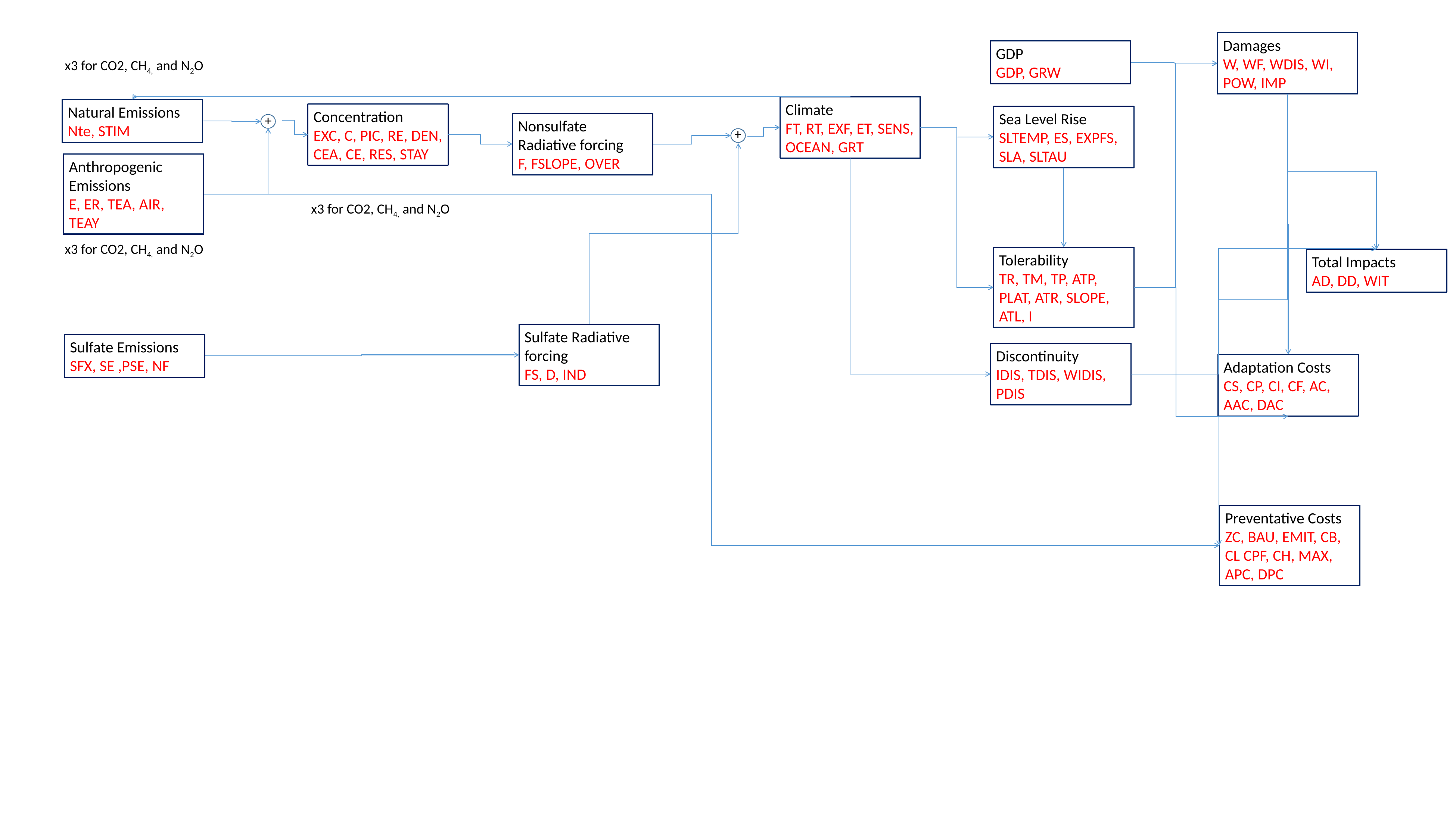

Damages
W, WF, WDIS, WI, POW, IMP
GDP
GDP, GRW
x3 for CO2, CH4, and N2O
Climate
FT, RT, EXF, ET, SENS, OCEAN, GRT
Natural Emissions
Nte, STIM
Concentration
EXC, C, PIC, RE, DEN, CEA, CE, RES, STAY
Sea Level Rise
SLTEMP, ES, EXPFS, SLA, SLTAU
+

Nonsulfate Radiative forcing
F, FSLOPE, OVER

+
Anthropogenic Emissions
E, ER, TEA, AIR, TEAY
x3 for CO2, CH4, and N2O
x3 for CO2, CH4, and N2O
Tolerability
TR, TM, TP, ATP, PLAT, ATR, SLOPE, ATL, I
Total Impacts
AD, DD, WIT
Sulfate Radiative forcing
FS, D, IND
Sulfate Emissions
SFX, SE ,PSE, NF
Discontinuity
IDIS, TDIS, WIDIS, PDIS
Adaptation Costs
CS, CP, CI, CF, AC, AAC, DAC
Preventative Costs
ZC, BAU, EMIT, CB, CL CPF, CH, MAX, APC, DPC